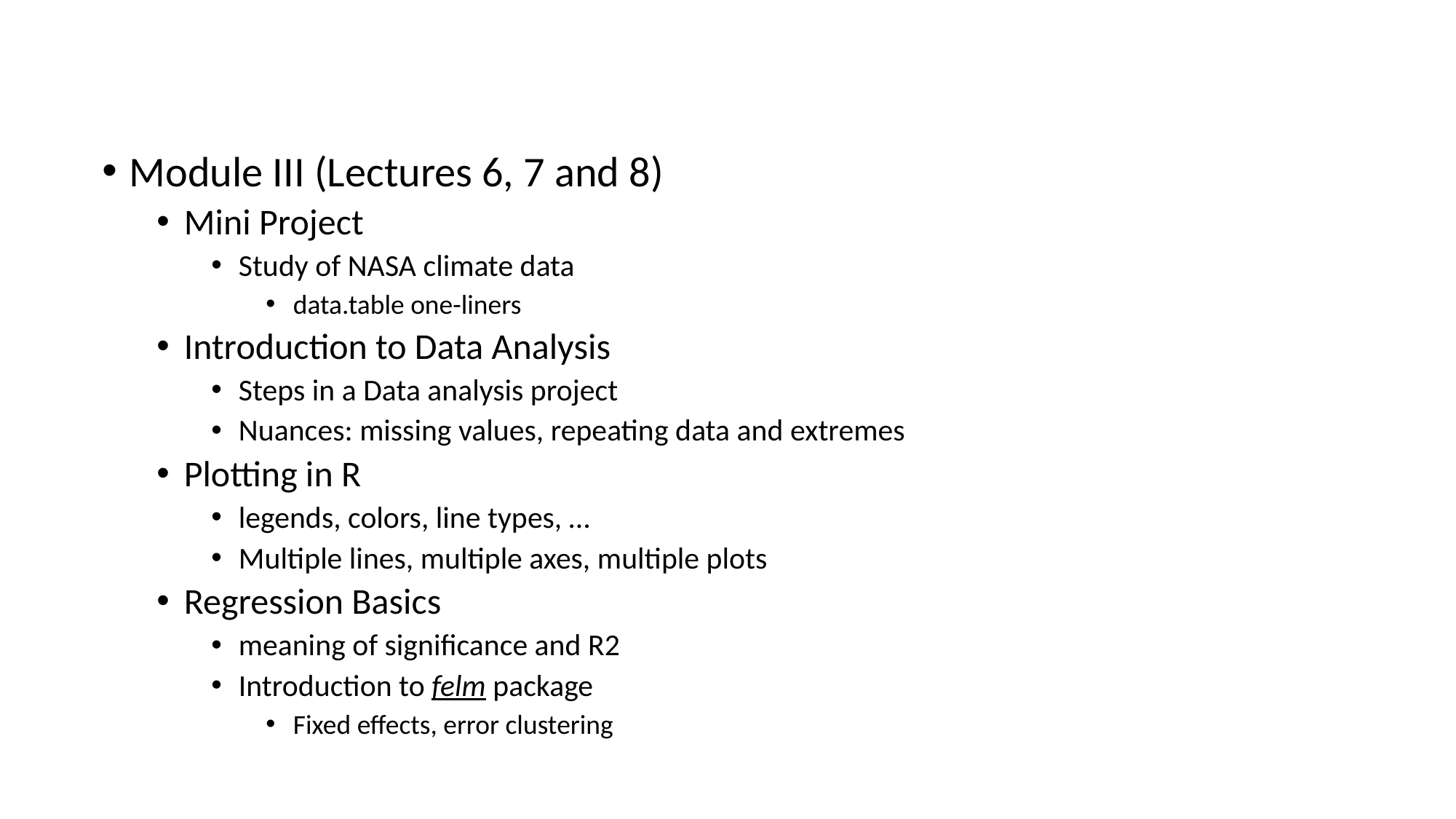

Module III (Lectures 6, 7 and 8)
Mini Project
Study of NASA climate data
data.table one-liners
Introduction to Data Analysis
Steps in a Data analysis project
Nuances: missing values, repeating data and extremes
Plotting in R
legends, colors, line types, …
Multiple lines, multiple axes, multiple plots
Regression Basics
meaning of significance and R2
Introduction to felm package
Fixed effects, error clustering